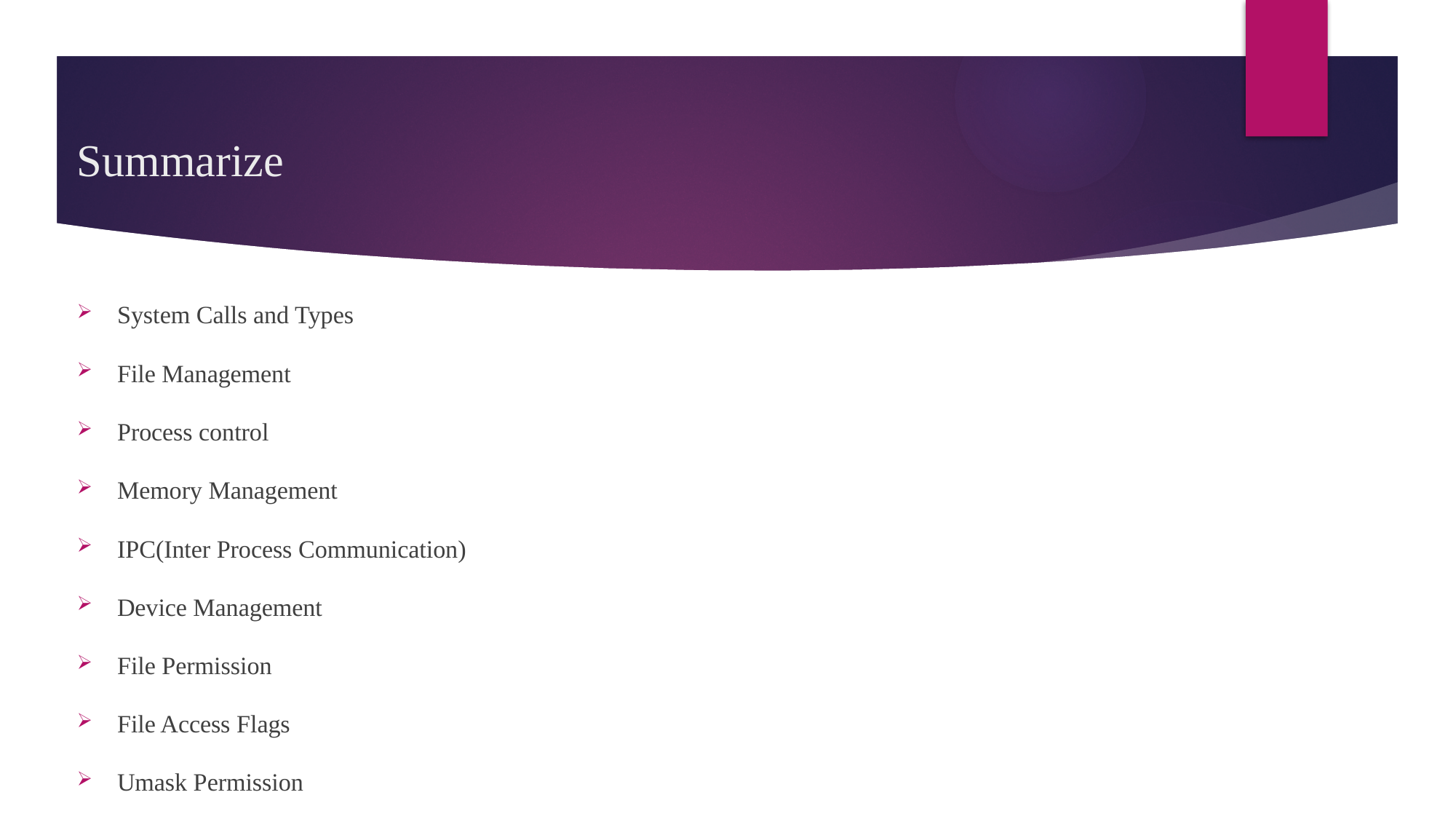

# Summarize
System Calls and Types
File Management
Process control
Memory Management
IPC(Inter Process Communication)
Device Management
File Permission
File Access Flags
Umask Permission